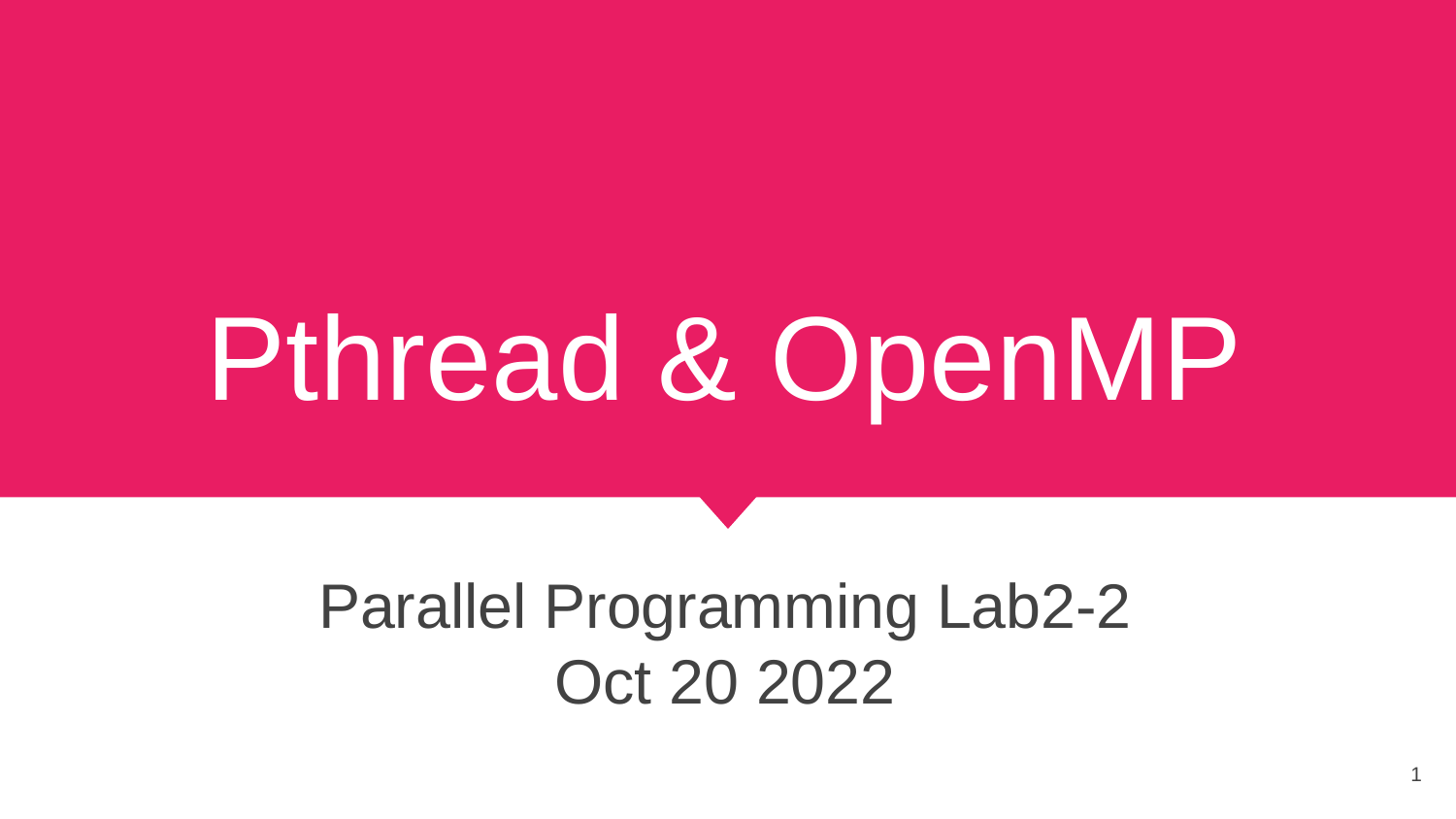

# Pthread & OpenMP
Parallel Programming Lab2-2
Oct 20 2022
1